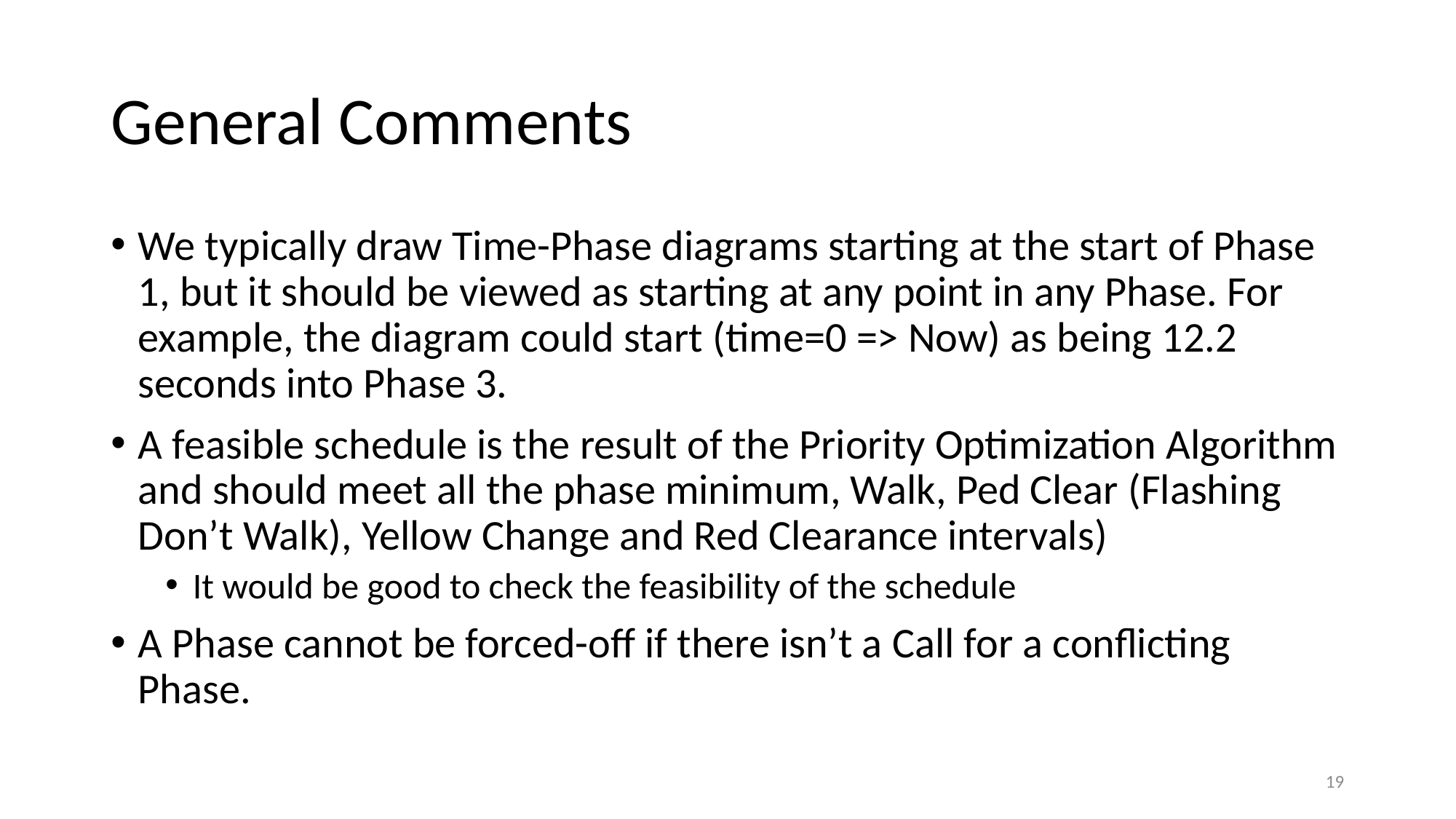

# General Comments
We typically draw Time-Phase diagrams starting at the start of Phase 1, but it should be viewed as starting at any point in any Phase. For example, the diagram could start (time=0 => Now) as being 12.2 seconds into Phase 3.
A feasible schedule is the result of the Priority Optimization Algorithm and should meet all the phase minimum, Walk, Ped Clear (Flashing Don’t Walk), Yellow Change and Red Clearance intervals)
It would be good to check the feasibility of the schedule
A Phase cannot be forced-off if there isn’t a Call for a conflicting Phase.

19